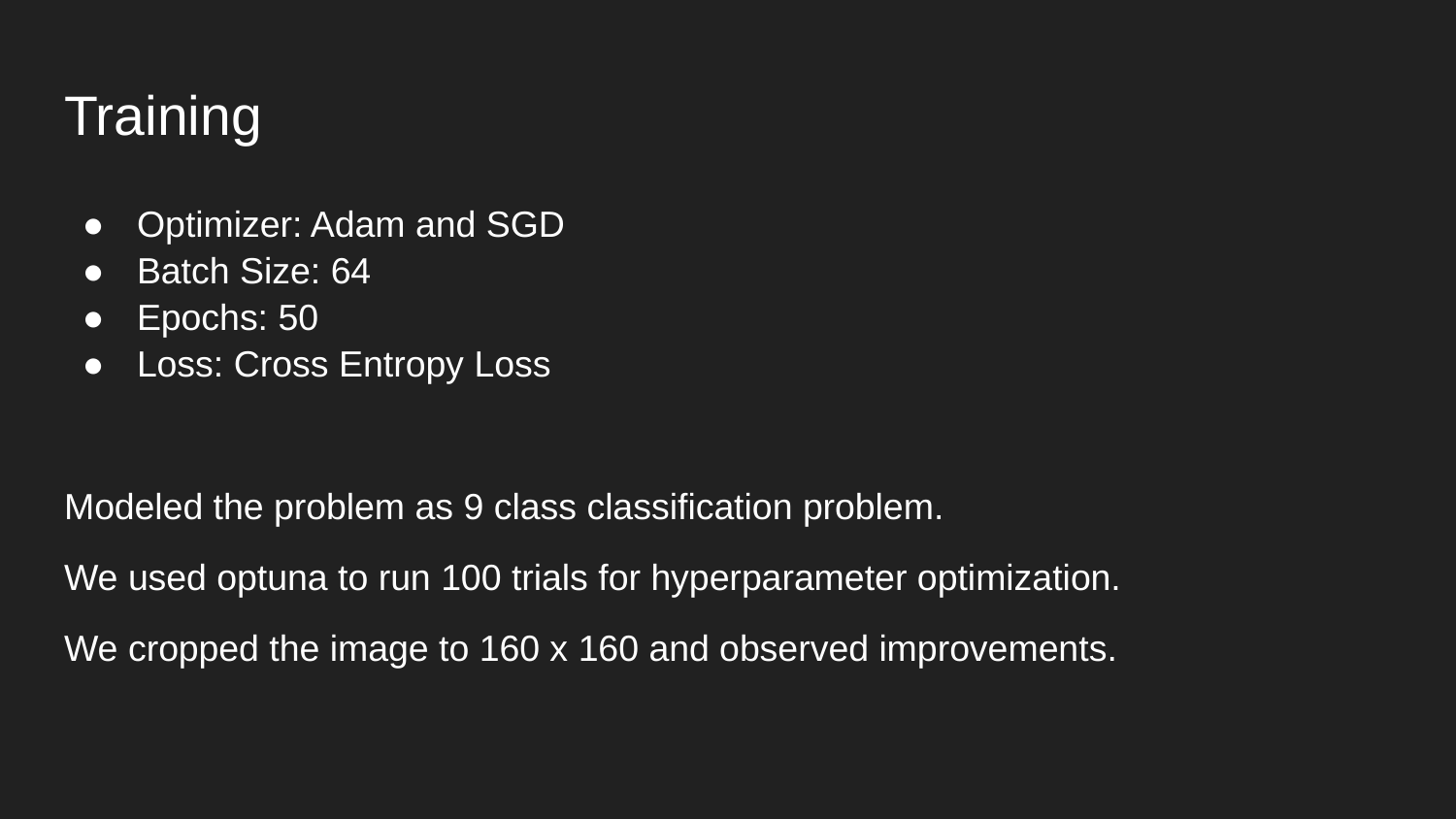

# Training
Optimizer: Adam and SGD
Batch Size: 64
Epochs: 50
Loss: Cross Entropy Loss

Modeled the problem as 9 class classification problem.
We used optuna to run 100 trials for hyperparameter optimization.
We cropped the image to 160 x 160 and observed improvements.